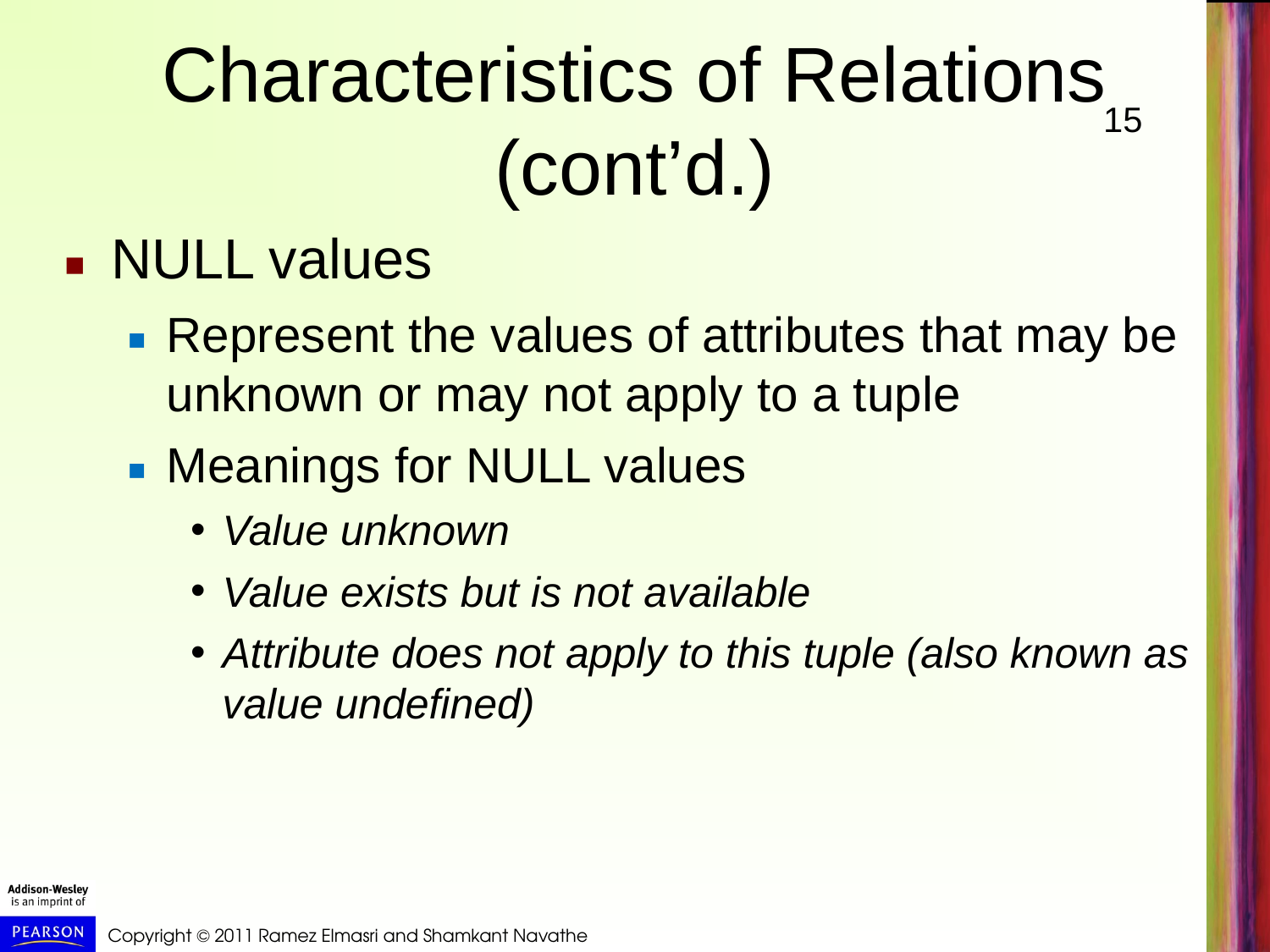

# Characteristics of Relations (cont’d.)
NULL values
Represent the values of attributes that may be unknown or may not apply to a tuple
Meanings for NULL values
Value unknown
Value exists but is not available
Attribute does not apply to this tuple (also known as value undefined)